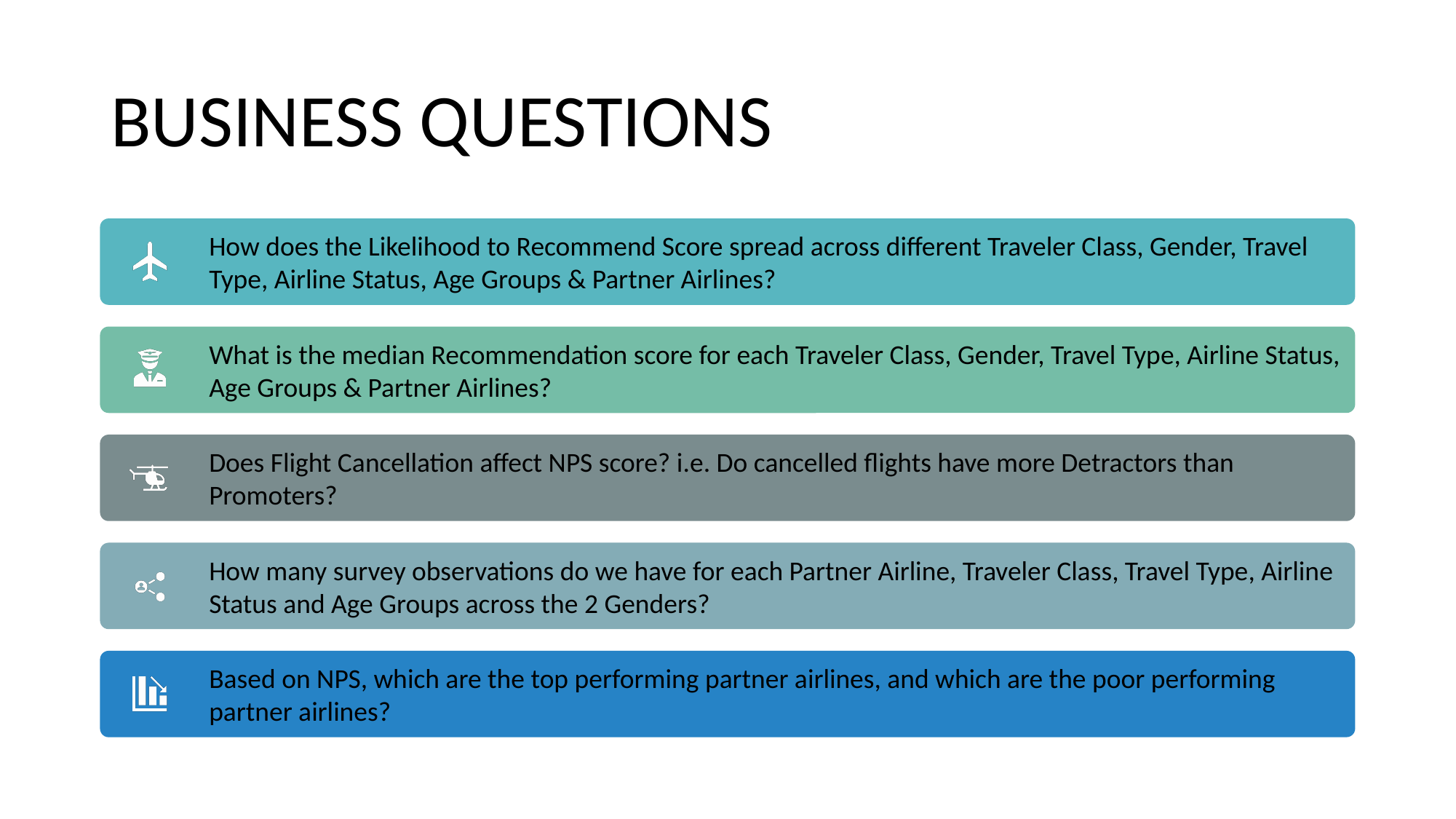

# BUSINESS QUESTIONS
How does the Likelihood to Recommend Score spread across different Traveler Class, Gender, Travel Type, Airline Status, Age Groups & Partner Airlines?
What is the median Recommendation score for each Traveler Class, Gender, Travel Type, Airline Status, Age Groups & Partner Airlines?
Does Flight Cancellation affect NPS score? i.e. Do cancelled flights have more Detractors than Promoters?
How many survey observations do we have for each Partner Airline, Traveler Class, Travel Type, Airline Status and Age Groups across the 2 Genders?
Based on NPS, which are the top performing partner airlines, and which are the poor performing partner airlines?